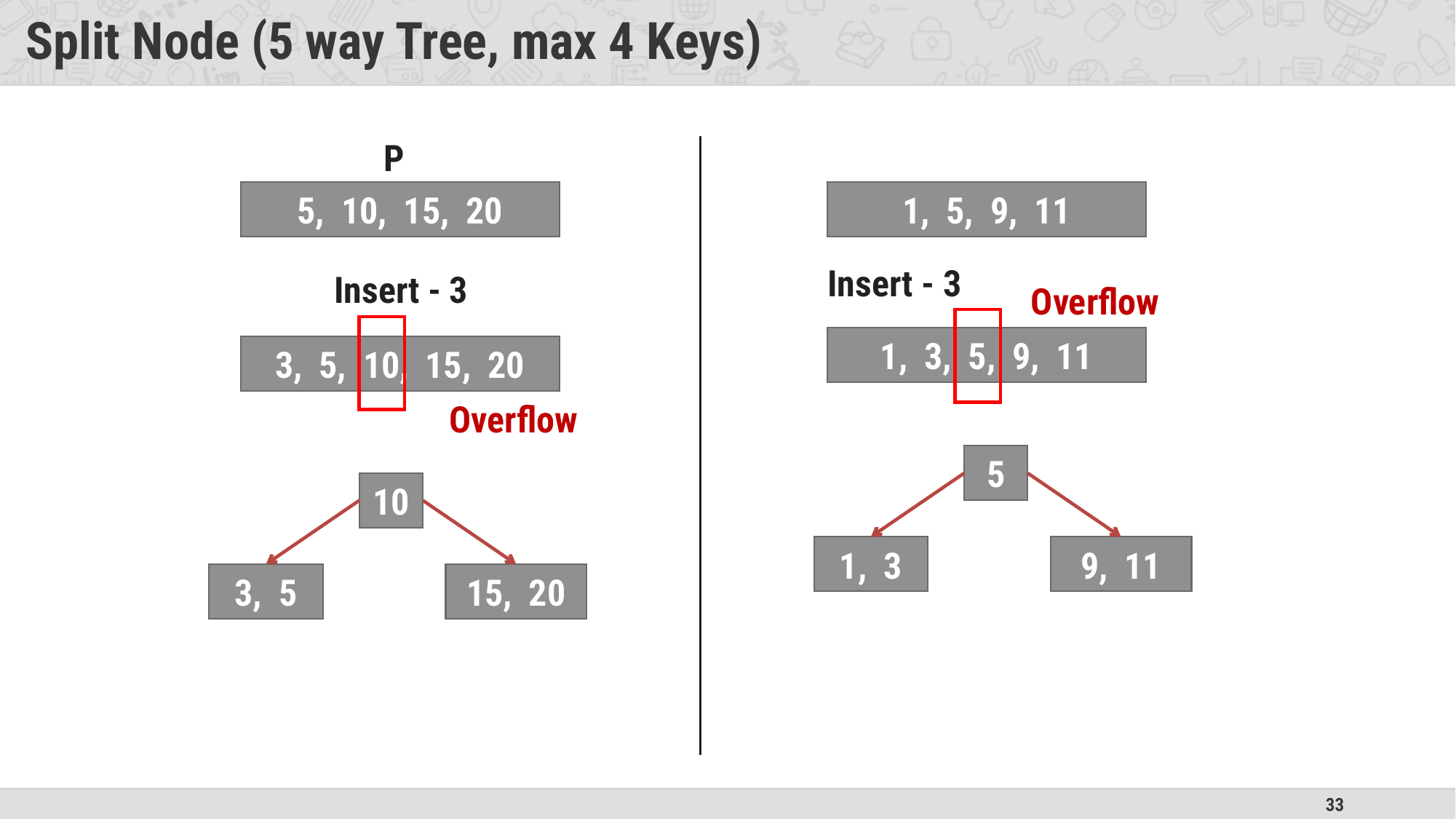

# Split Node (5 way Tree, max 4 Keys)
P
5,  10,  15,  20
1,  5,  9,  11
Insert - 3
Insert - 3
Overflow

1,  3,  5,  9,  11
3,  5,  10,  15,  20
Overflow
5
10
1,  3
9,  11
3,  5
15,  20